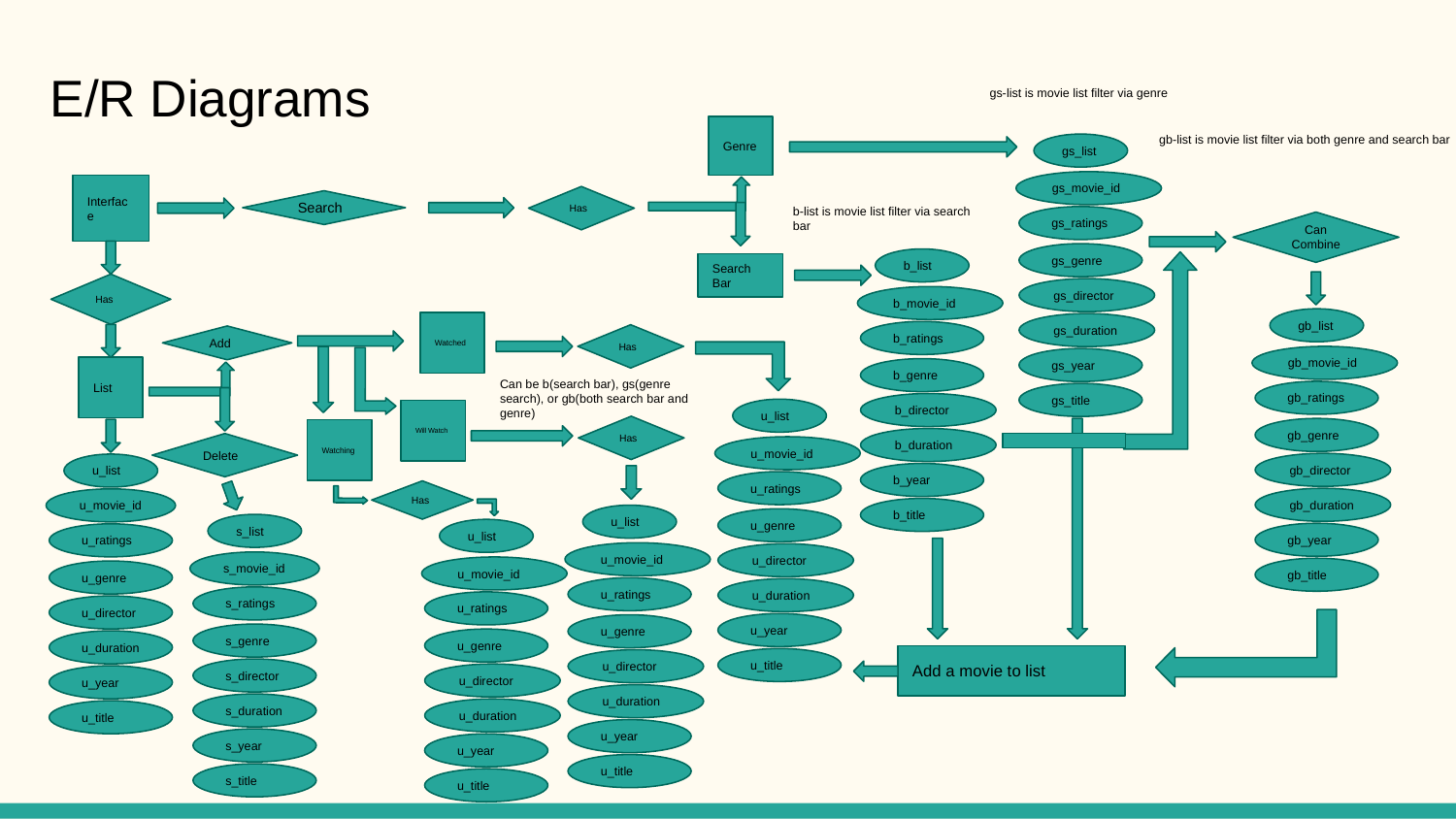

# E/R Diagrams
gs-list is movie list filter via genre
Genre
gb-list is movie list filter via both genre and search bar
gs_list

gs_movie_id
Interface

Has
b-list is movie list filter via search bar
Search

gs_ratings
Can Combine

gs_genre
b_list

Search Bar

Has
gs_director
b_movie_id
gb_list
Watched
gs_duration
b_ratings

Has
Add

gb_movie_id
gs_year
List
b_genre

Can be b(search bar), gs(genre search), or gb(both search bar and genre)

gb_ratings
gs_title

b_director
u_list
Will Watch
Has

gb_genre

Watching

b_duration

Delete
u_movie_id
gb_director
u_list
b_year
u_ratings

Has

gb_duration
u_movie_id
b_title

u_list
u_genre
s_list
u_list
gb_year
u_ratings

u_movie_id
u_director
s_movie_id
u_movie_id

gb_title
u_genre
u_ratings
u_duration
s_ratings
u_ratings
u_director
u_year
u_genre
s_genre
u_genre
u_duration
Add a movie to list
u_title
u_director
s_director

u_director
u_year
u_duration
s_duration
u_duration
u_title
u_year
s_year
u_year
u_title
s_title
u_title